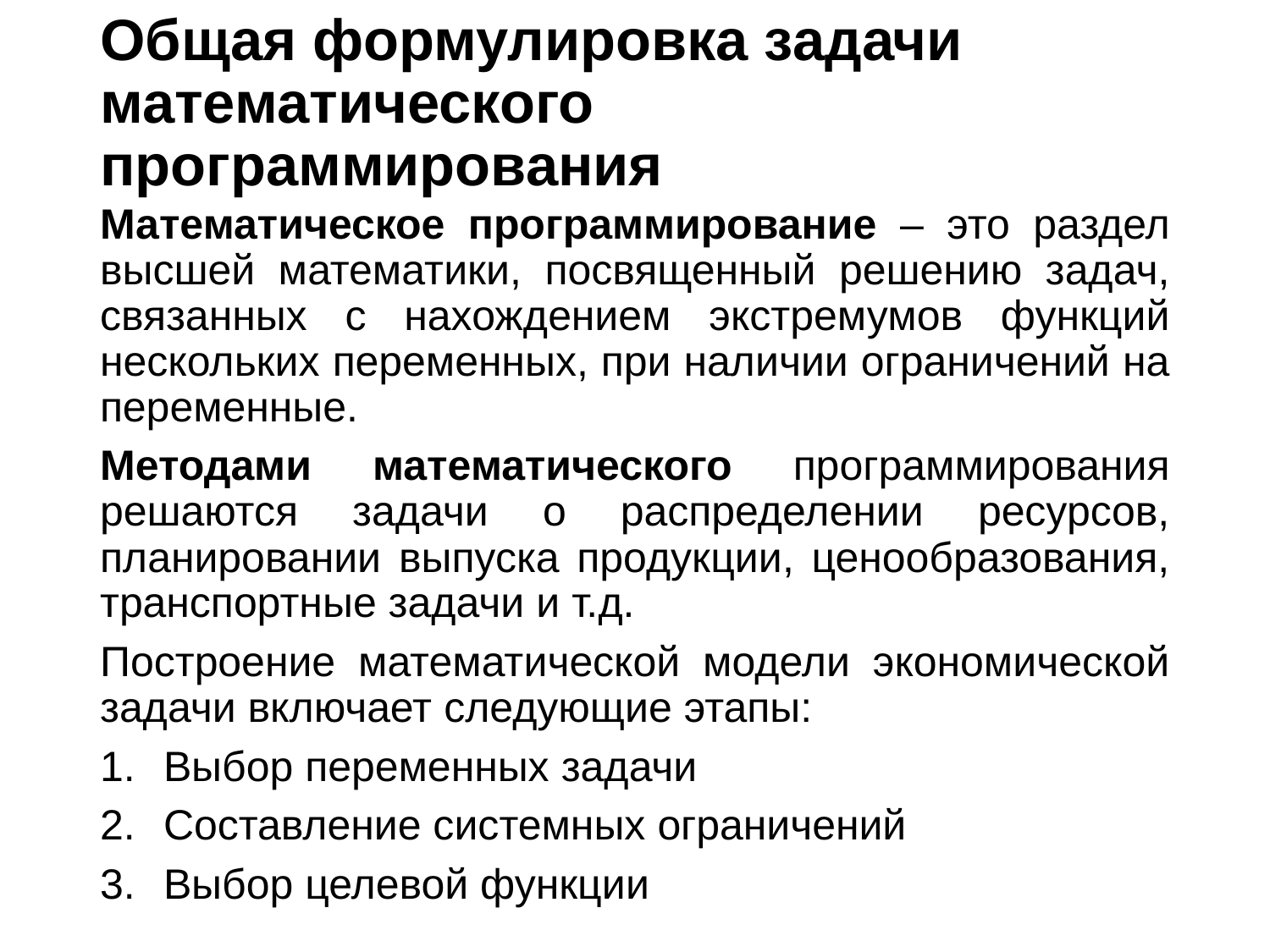

# Общая формулировка задачи математического программирования
Математическое программирование – это раздел высшей математики, посвященный решению задач, связанных с нахождением экстремумов функций нескольких переменных, при наличии ограничений на переменные.
Методами математического программирования решаются задачи о распределении ресурсов, планировании выпуска продукции, ценообразования, транспортные задачи и т.д.
Построение математической модели экономической задачи включает следующие этапы:
Выбор переменных задачи
Составление системных ограничений
Выбор целевой функции